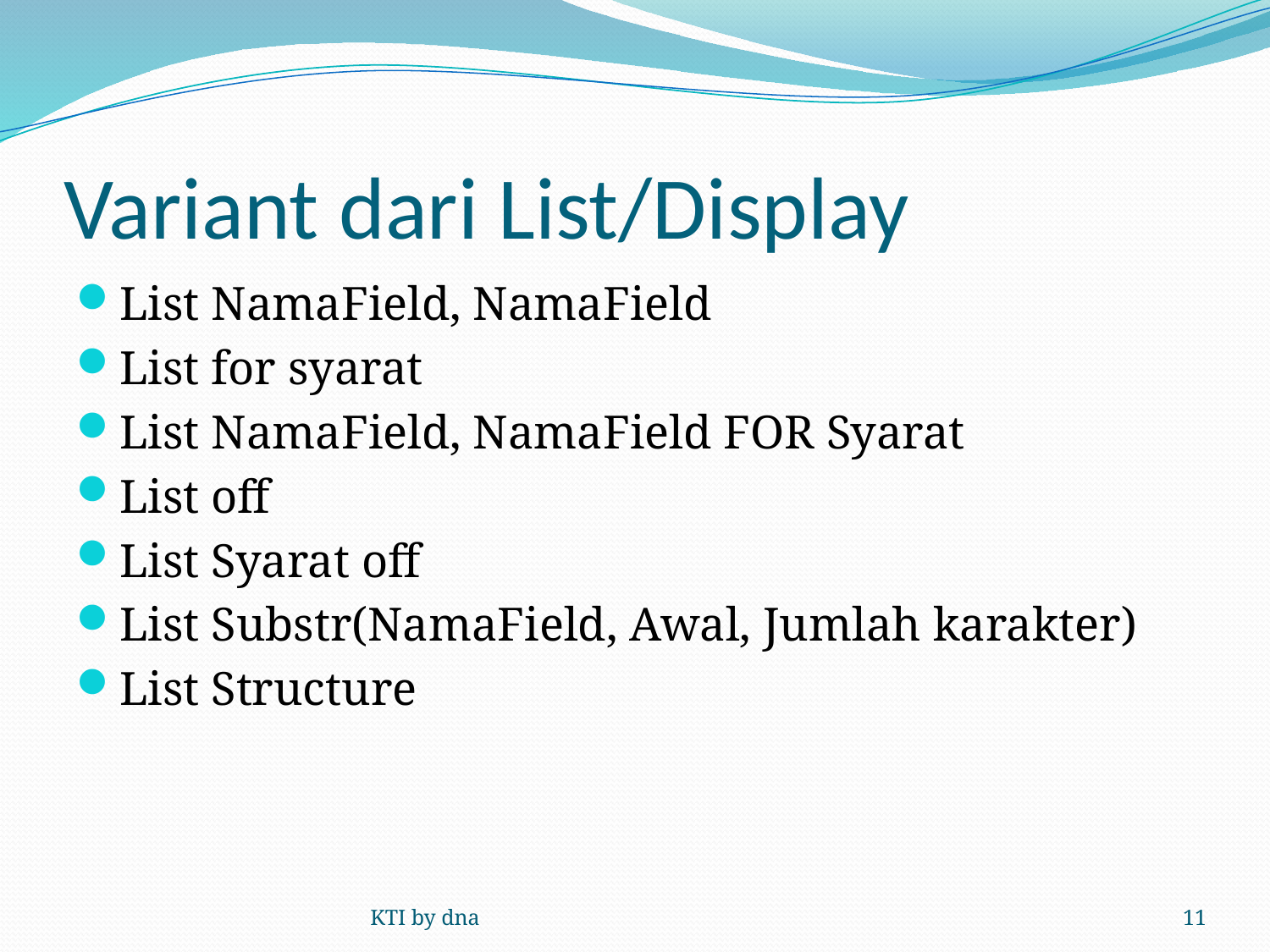

# Variant dari List/Display
List NamaField, NamaField
List for syarat
List NamaField, NamaField FOR Syarat
List off
List Syarat off
List Substr(NamaField, Awal, Jumlah karakter)
List Structure
KTI by dna
11